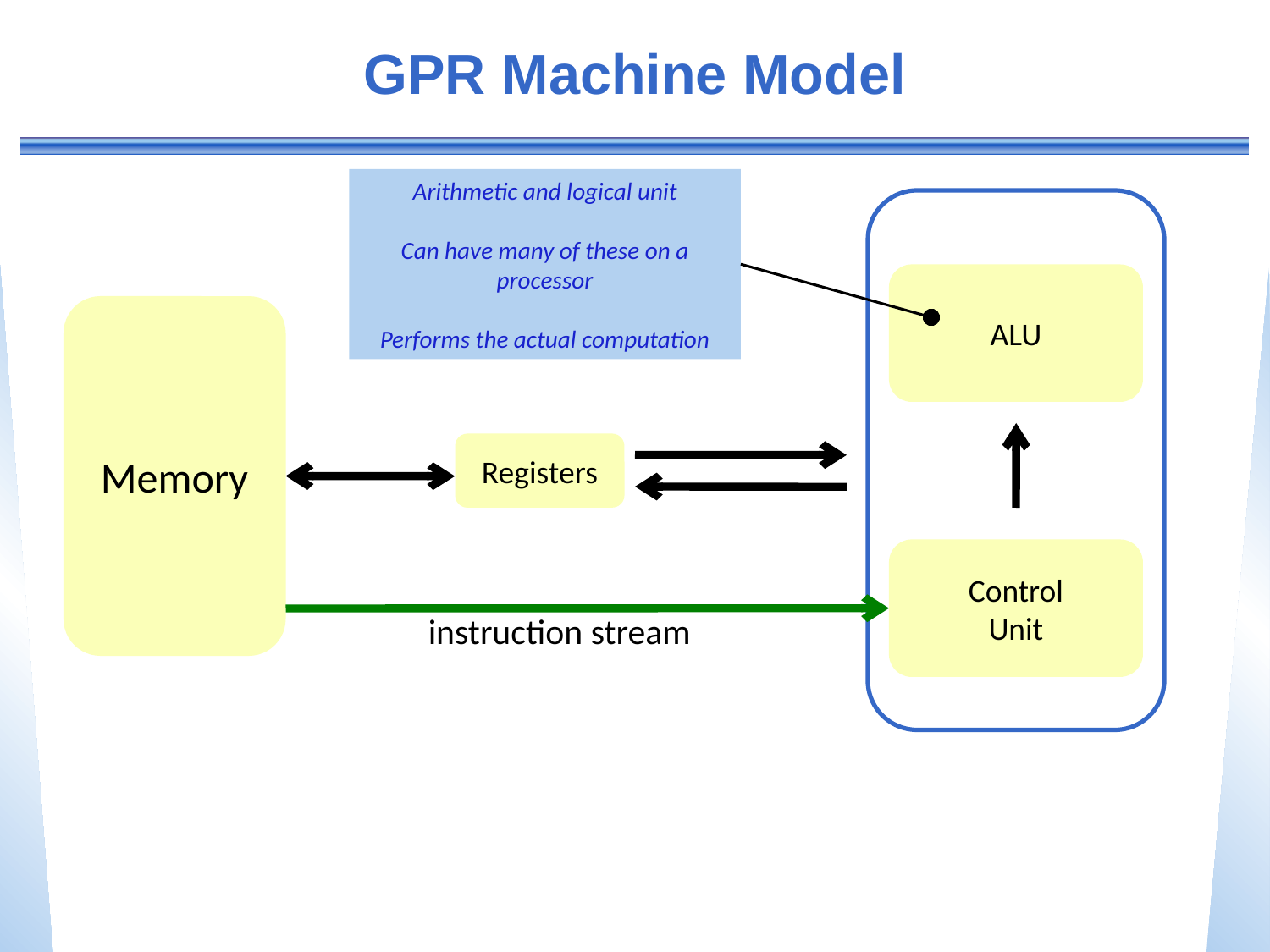

# GPR Machine Model
Arithmetic and logical unit

Can have many of these on a processor

Performs the actual computation

ALU
Memory

Registers
Control
Unit
instruction stream